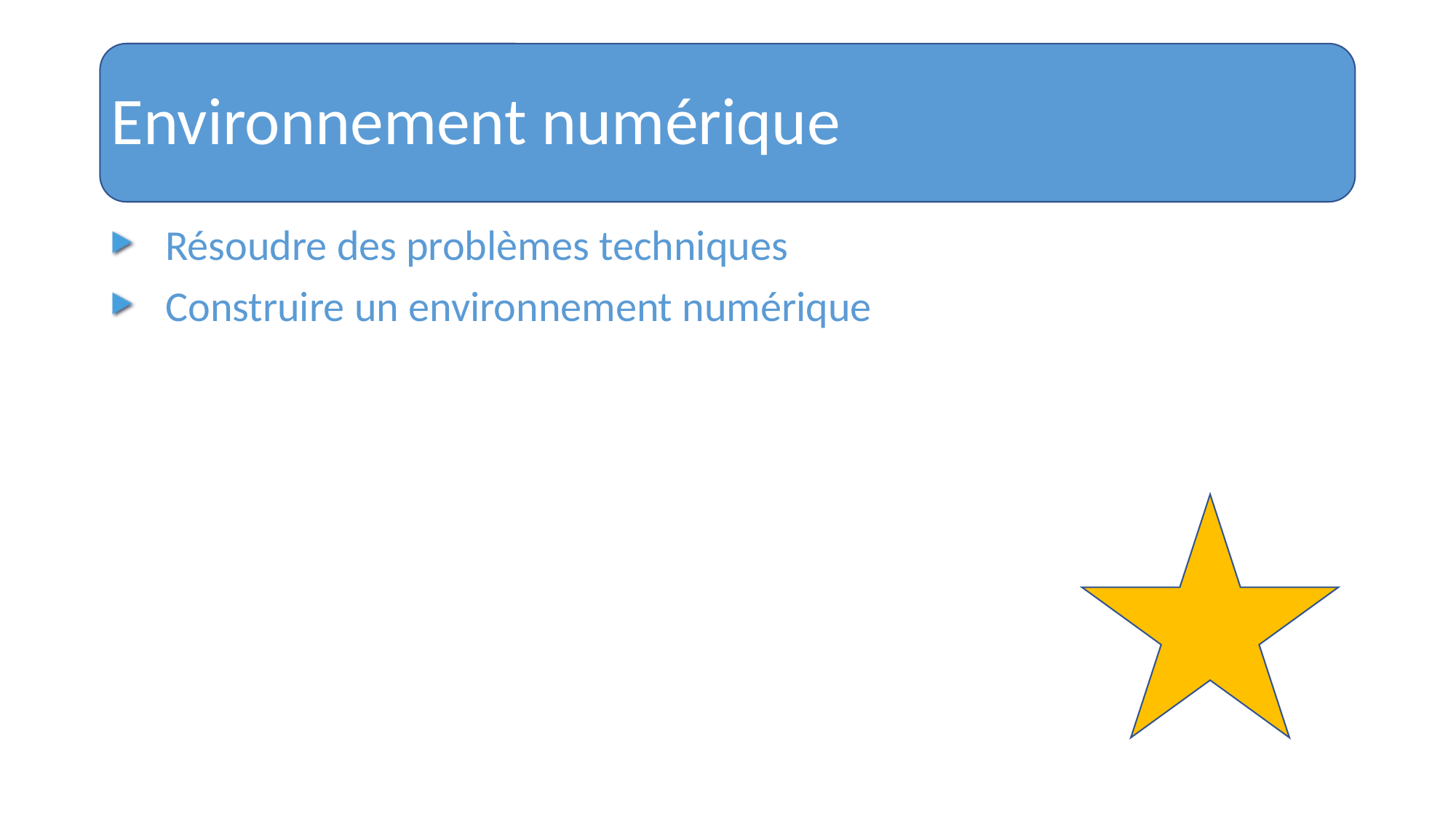

# Environnement numérique
Résoudre des problèmes techniques
Construire un environnement numérique